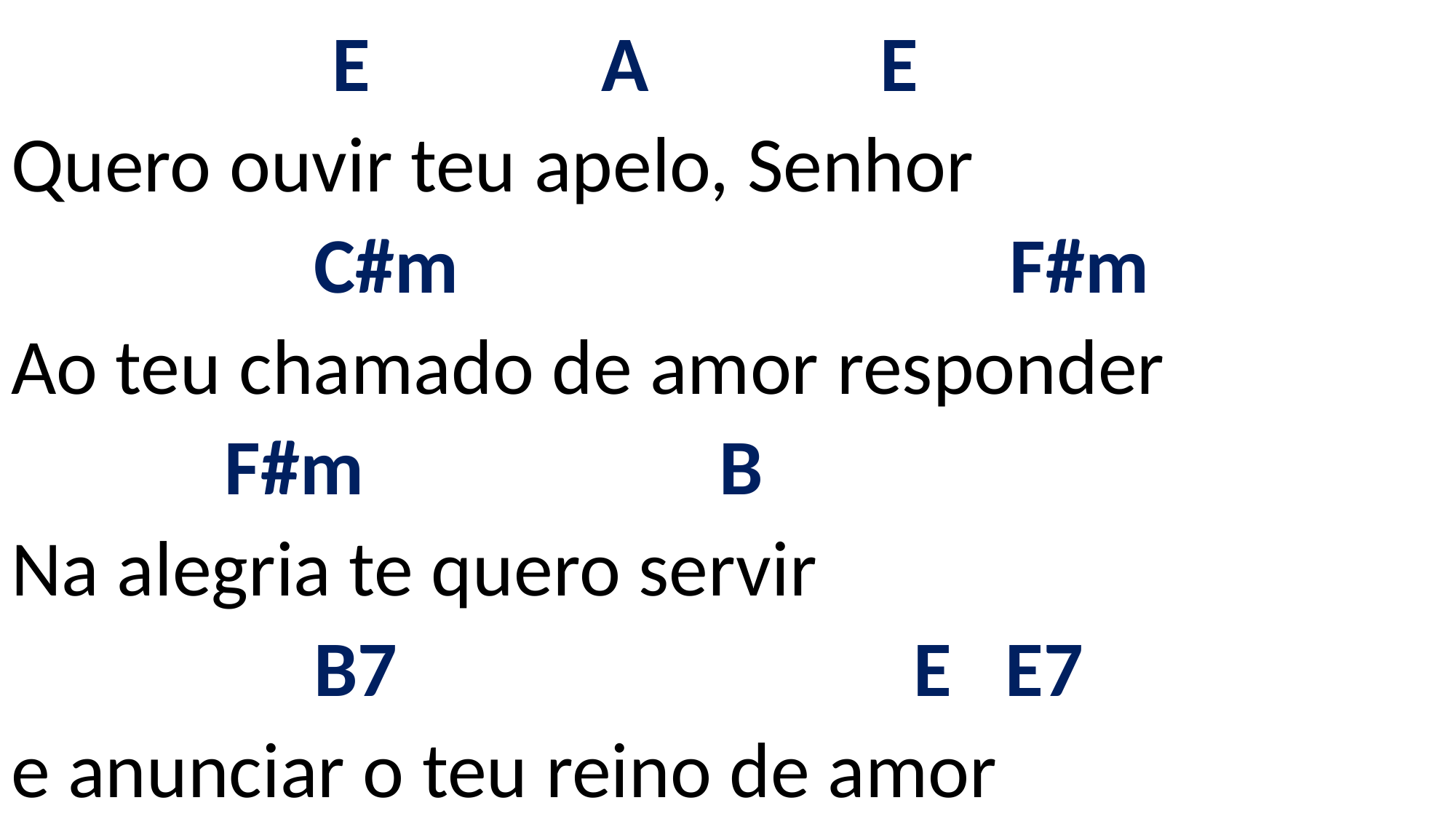

# E             A             E Quero ouvir teu apelo, Senhor C#m                               F#m Ao teu chamado de amor responder F#m                    B Na alegria te quero servir B7                             E   E7 e anunciar o teu reino de amor